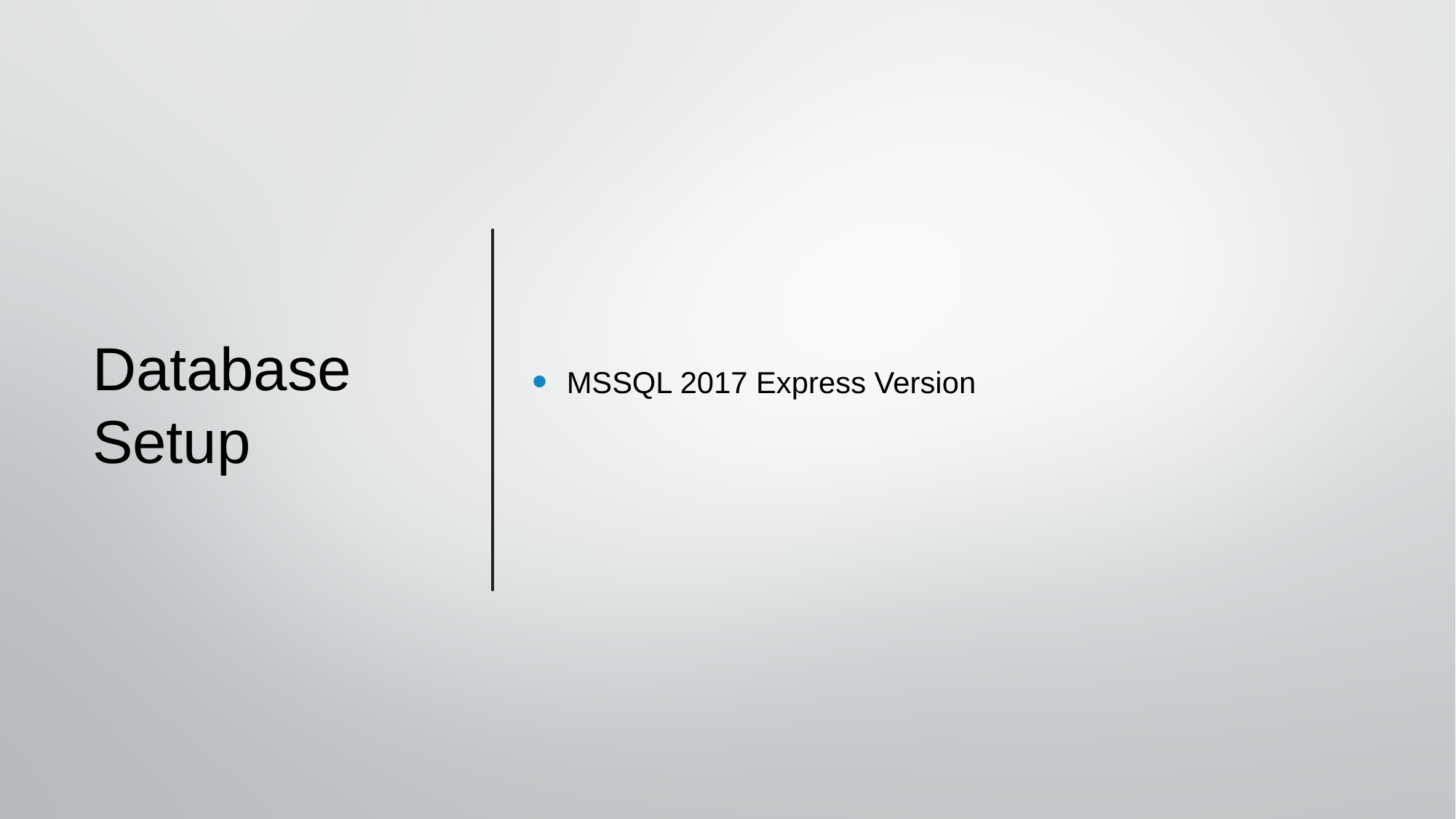

# Database Setup
MSSQL 2017 Express Version